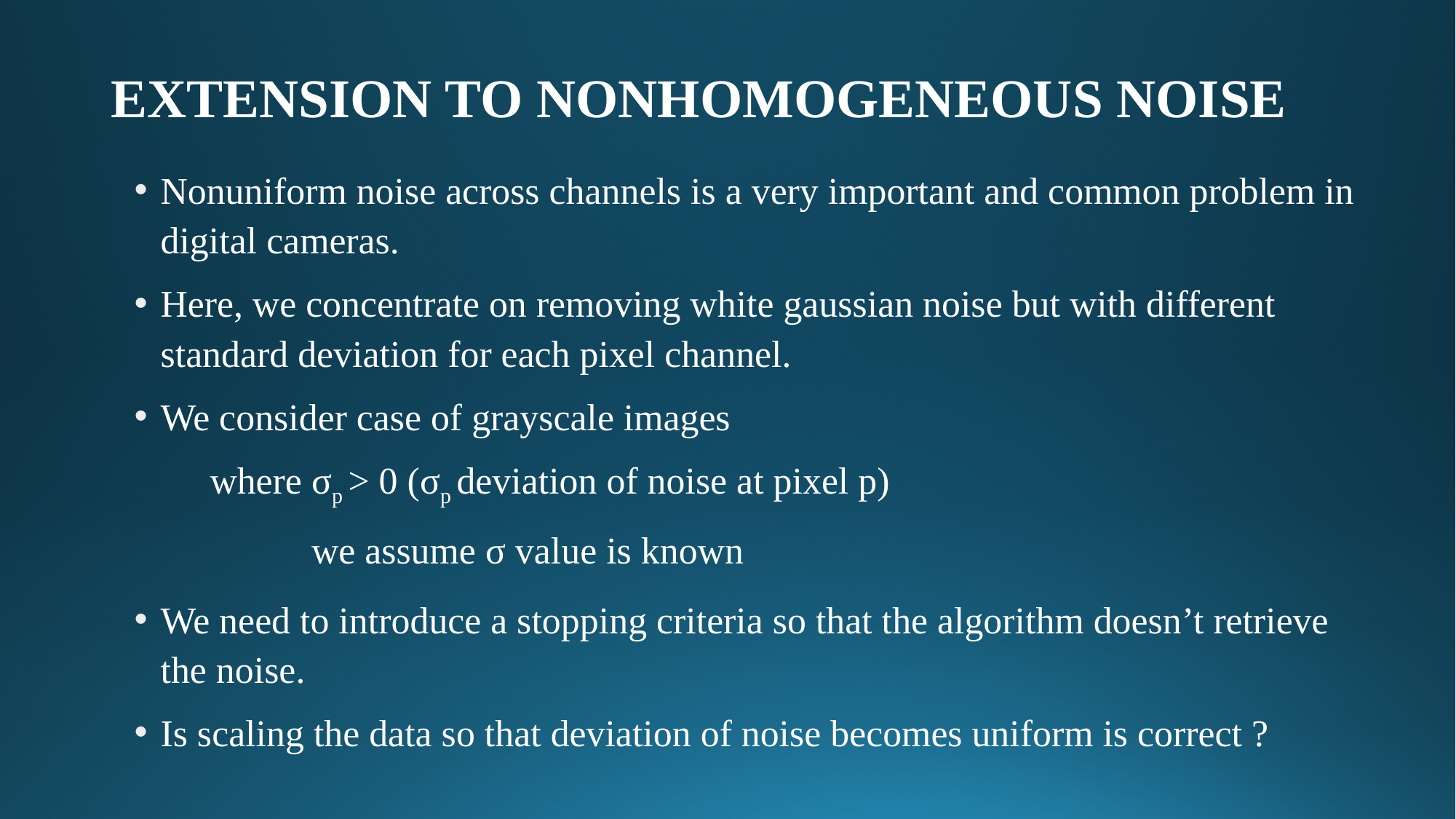

# EXTENSION TO NONHOMOGENEOUS NOISE
Nonuniform noise across channels is a very important and common problem in digital cameras.
Here, we concentrate on removing white gaussian noise but with different standard deviation for each pixel channel.
We consider case of grayscale images
        where σp > 0 (σp deviation of noise at pixel p)
                    we assume σ value is known
We need to introduce a stopping criteria so that the algorithm doesn’t retrieve the noise.
Is scaling the data so that deviation of noise becomes uniform is correct ?